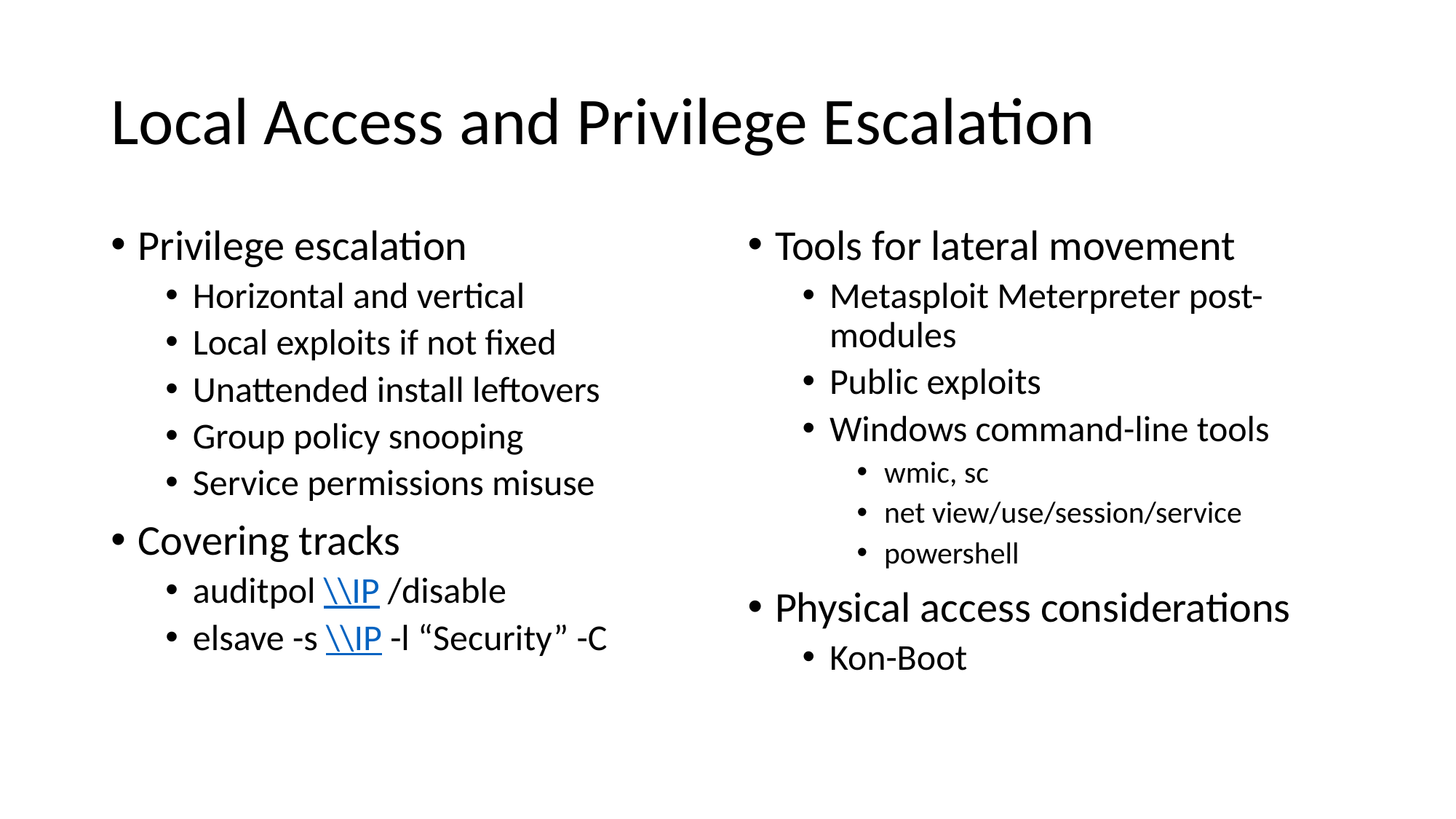

# Local Access and Privilege Escalation
Privilege escalation
Horizontal and vertical
Local exploits if not fixed
Unattended install leftovers
Group policy snooping
Service permissions misuse
Covering tracks
auditpol \\IP /disable
elsave -s \\IP -l “Security” -C

Tools for lateral movement
Metasploit Meterpreter post-modules
Public exploits
Windows command-line tools
wmic, sc
net view/use/session/service
powershell
Physical access considerations
Kon-Boot